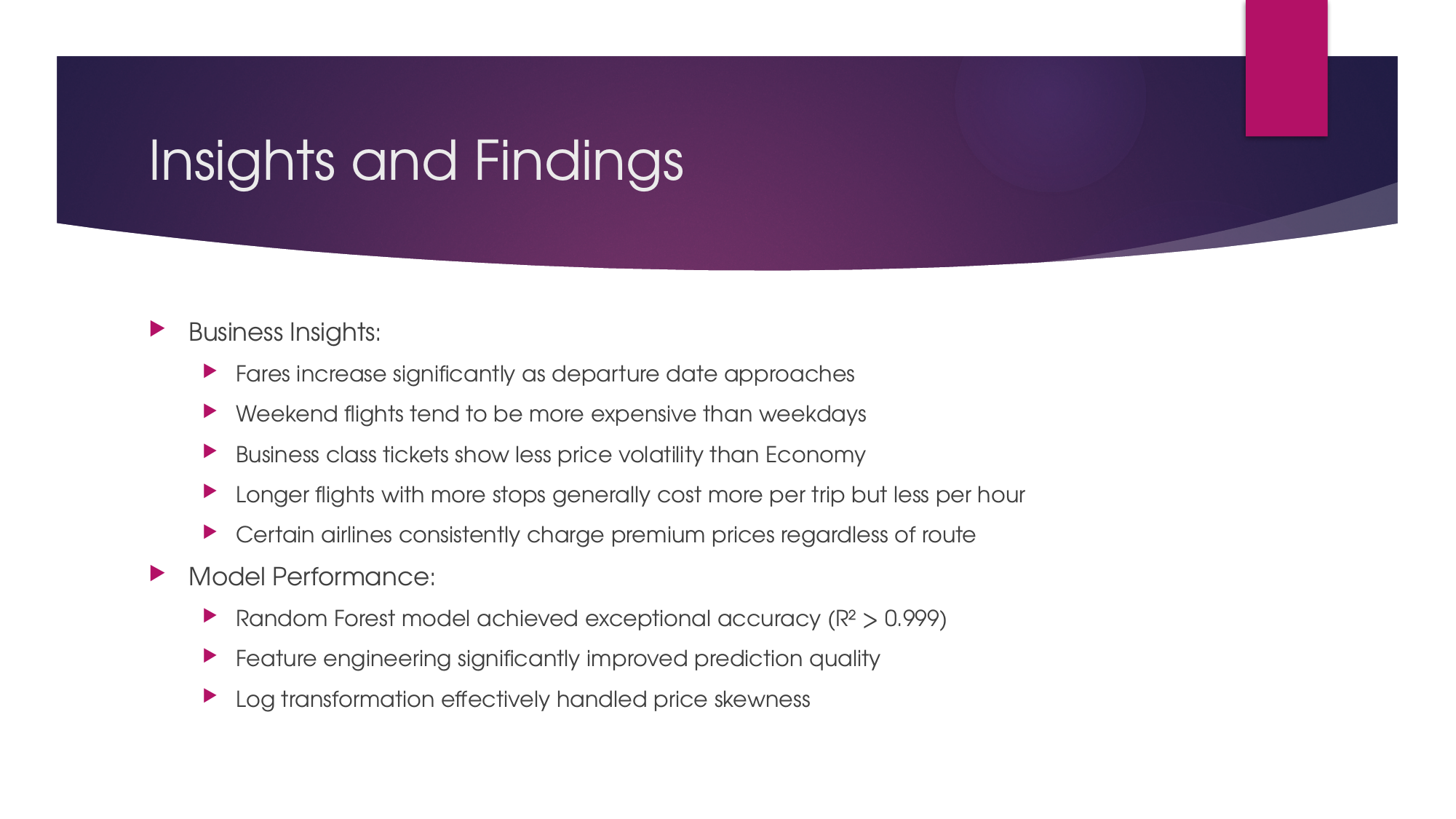

# Insights and Findings
Business Insights:
Fares increase significantly as departure date approaches
Weekend flights tend to be more expensive than weekdays
Business class tickets show less price volatility than Economy
Longer flights with more stops generally cost more per trip but less per hour
Certain airlines consistently charge premium prices regardless of route
Model Performance:
Random Forest model achieved exceptional accuracy (R² > 0.999)
Feature engineering significantly improved prediction quality
Log transformation effectively handled price skewness